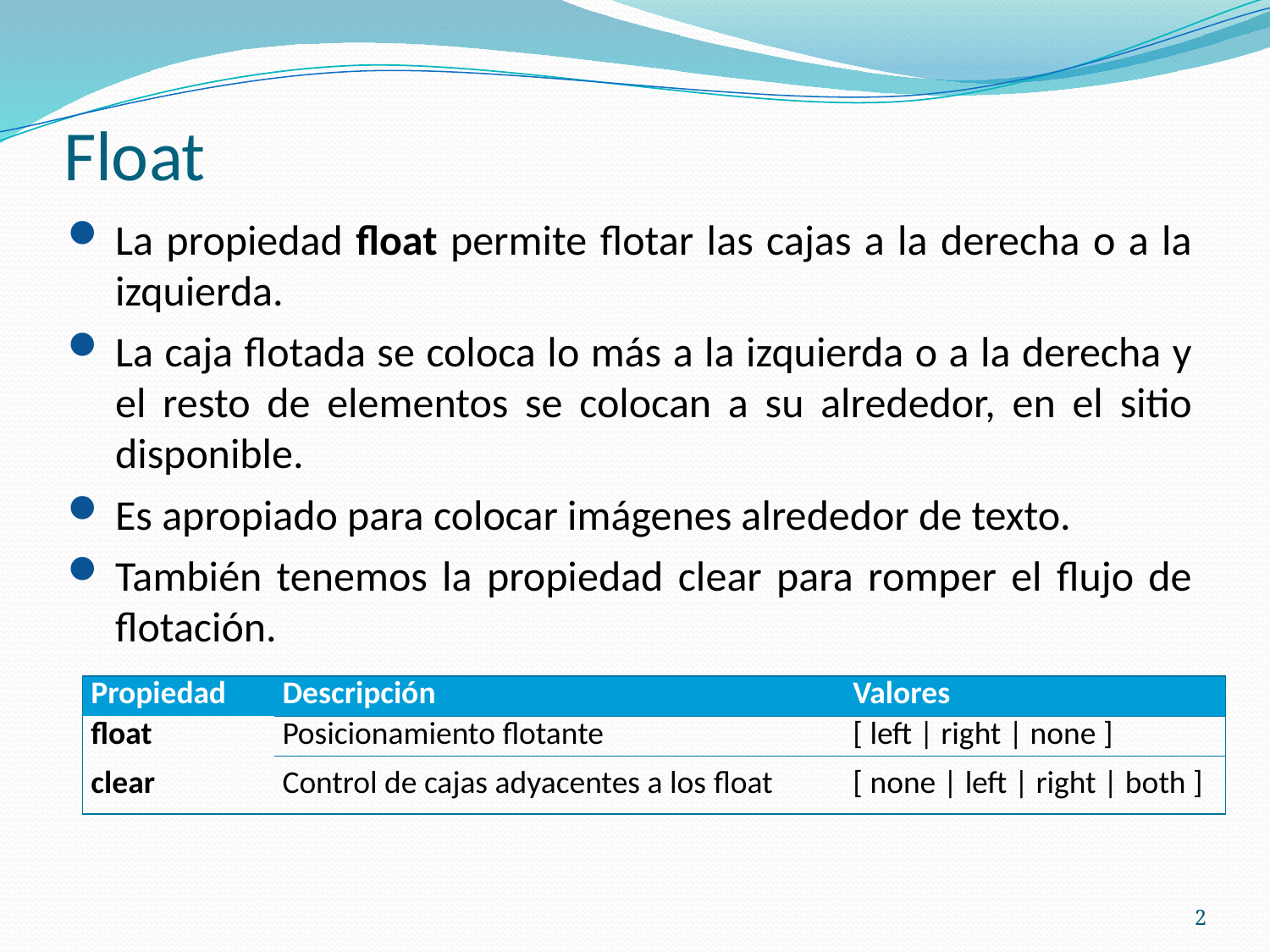

# Float
La propiedad float permite flotar las cajas a la derecha o a la izquierda.
La caja flotada se coloca lo más a la izquierda o a la derecha y el resto de elementos se colocan a su alrededor, en el sitio disponible.
Es apropiado para colocar imágenes alrededor de texto.
También tenemos la propiedad clear para romper el flujo de flotación.

| Propiedad | Descripción | Valores |
| --- | --- | --- |
| float | Posicionamiento flotante | [ left | right | none ] |
| clear | Control de cajas adyacentes a los float | [ none | left | right | both ] |
2